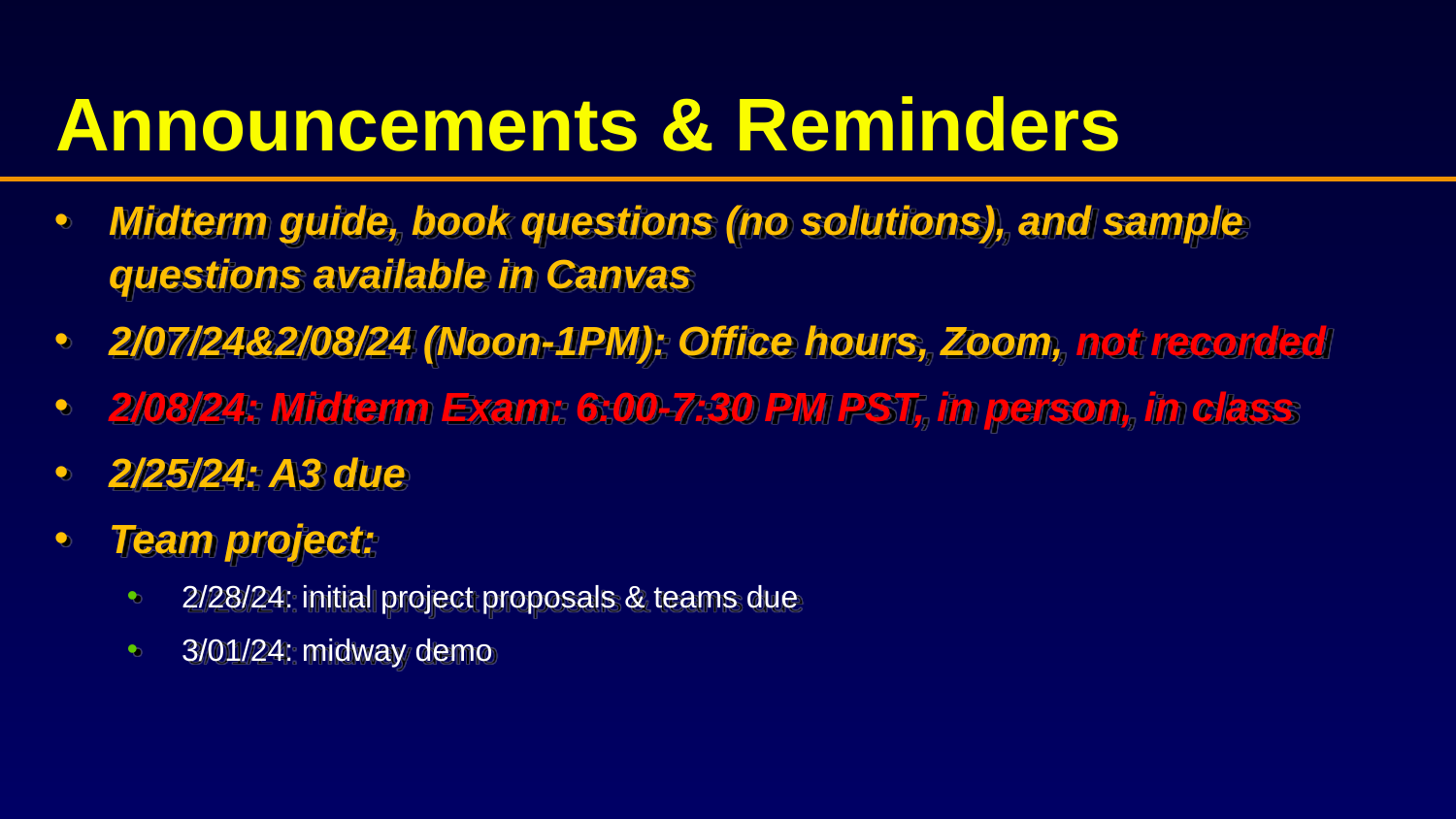

# Announcements & Reminders
Midterm guide, book questions (no solutions), and sample questions available in Canvas
2/07/24&2/08/24 (Noon-1PM): Office hours, Zoom, not recorded
2/08/24: Midterm Exam: 6:00-7:30 PM PST, in person, in class
2/25/24: A3 due
Team project:
2/28/24: initial project proposals & teams due
3/01/24: midway demo